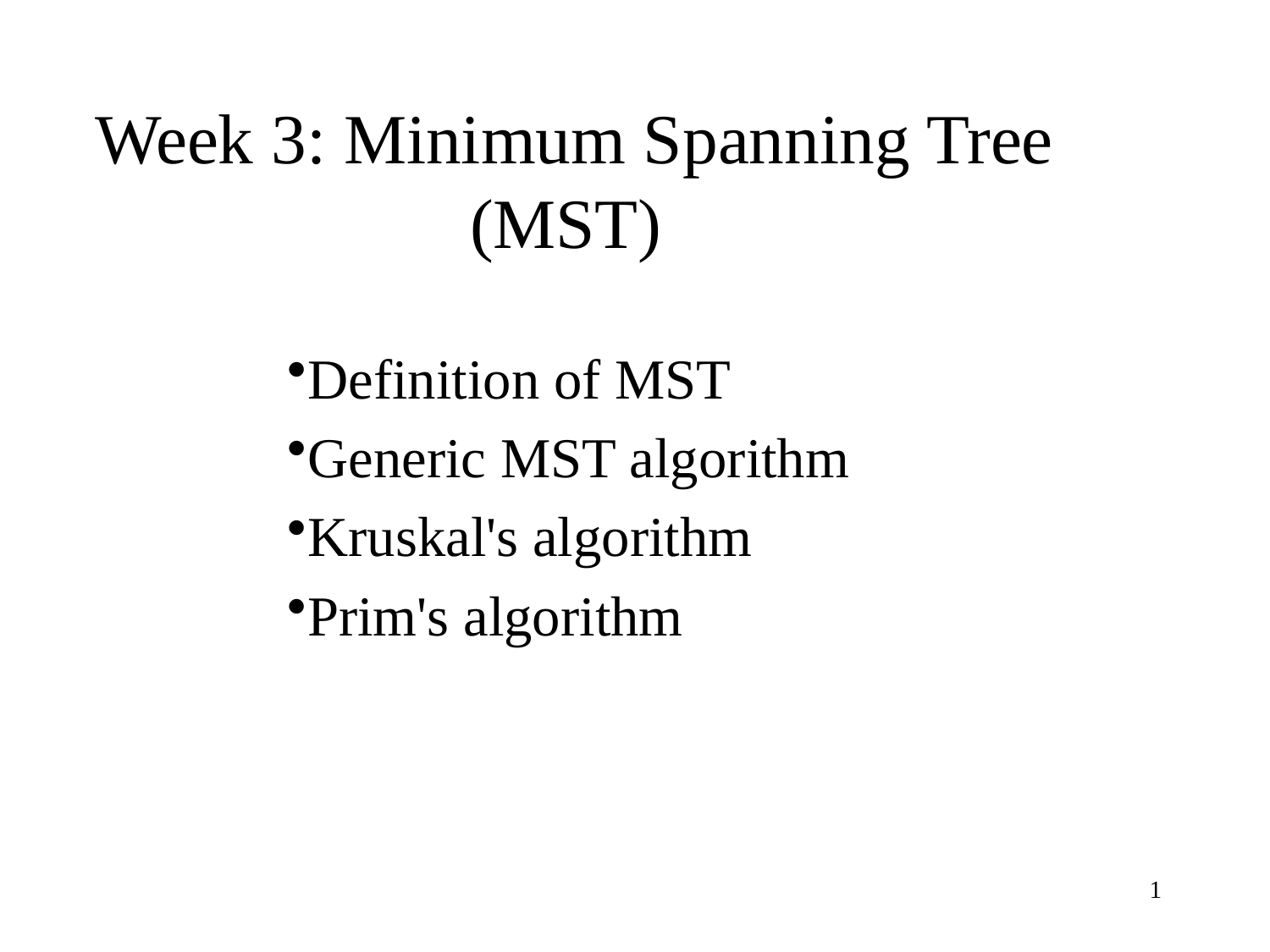

# Week 3: Minimum Spanning Tree (MST)
Definition of MST
Generic MST algorithm
Kruskal's algorithm
Prim's algorithm
1